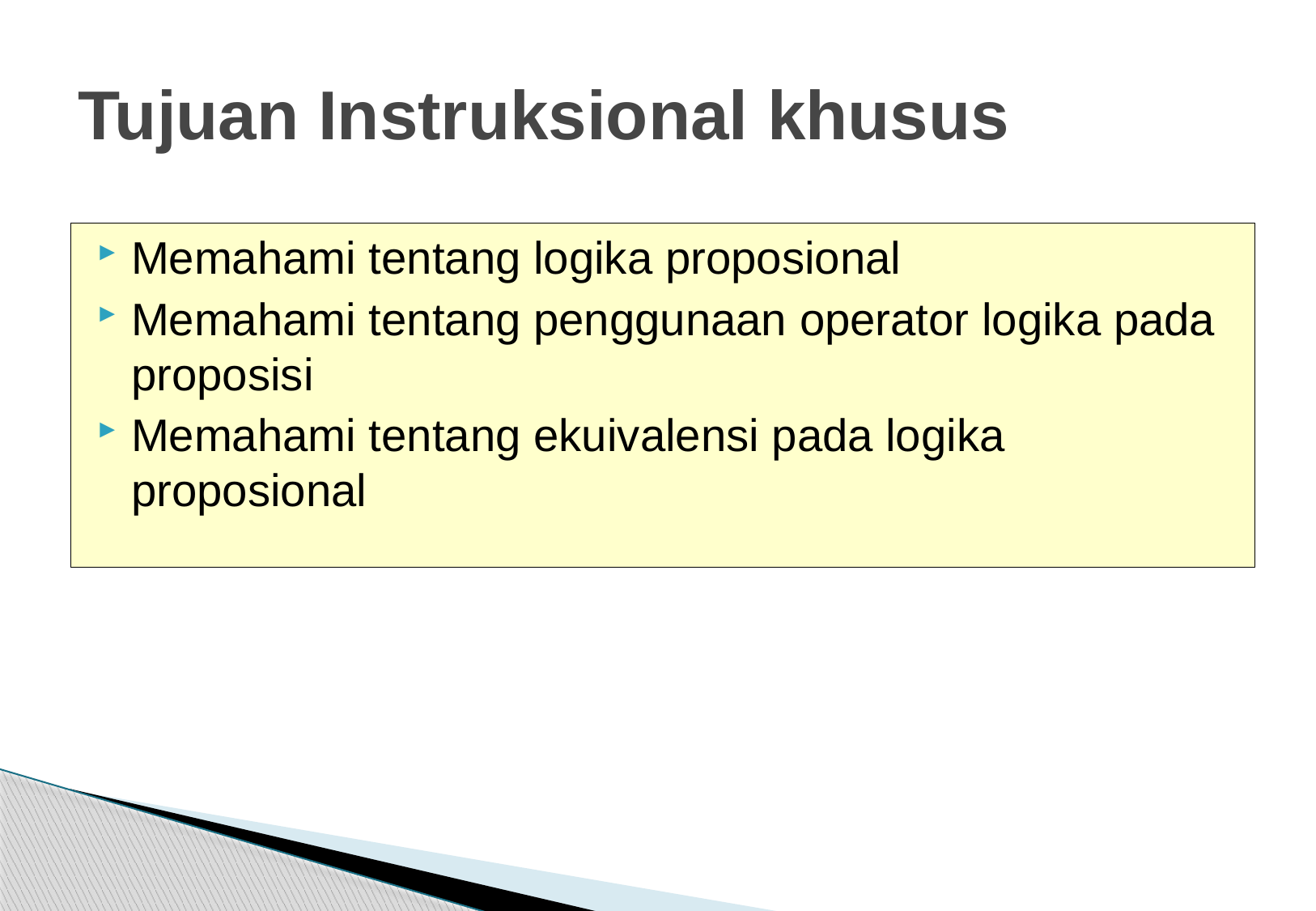

# Tujuan Instruksional khusus
Memahami tentang logika proposional
Memahami tentang penggunaan operator logika pada proposisi
Memahami tentang ekuivalensi pada logika proposional